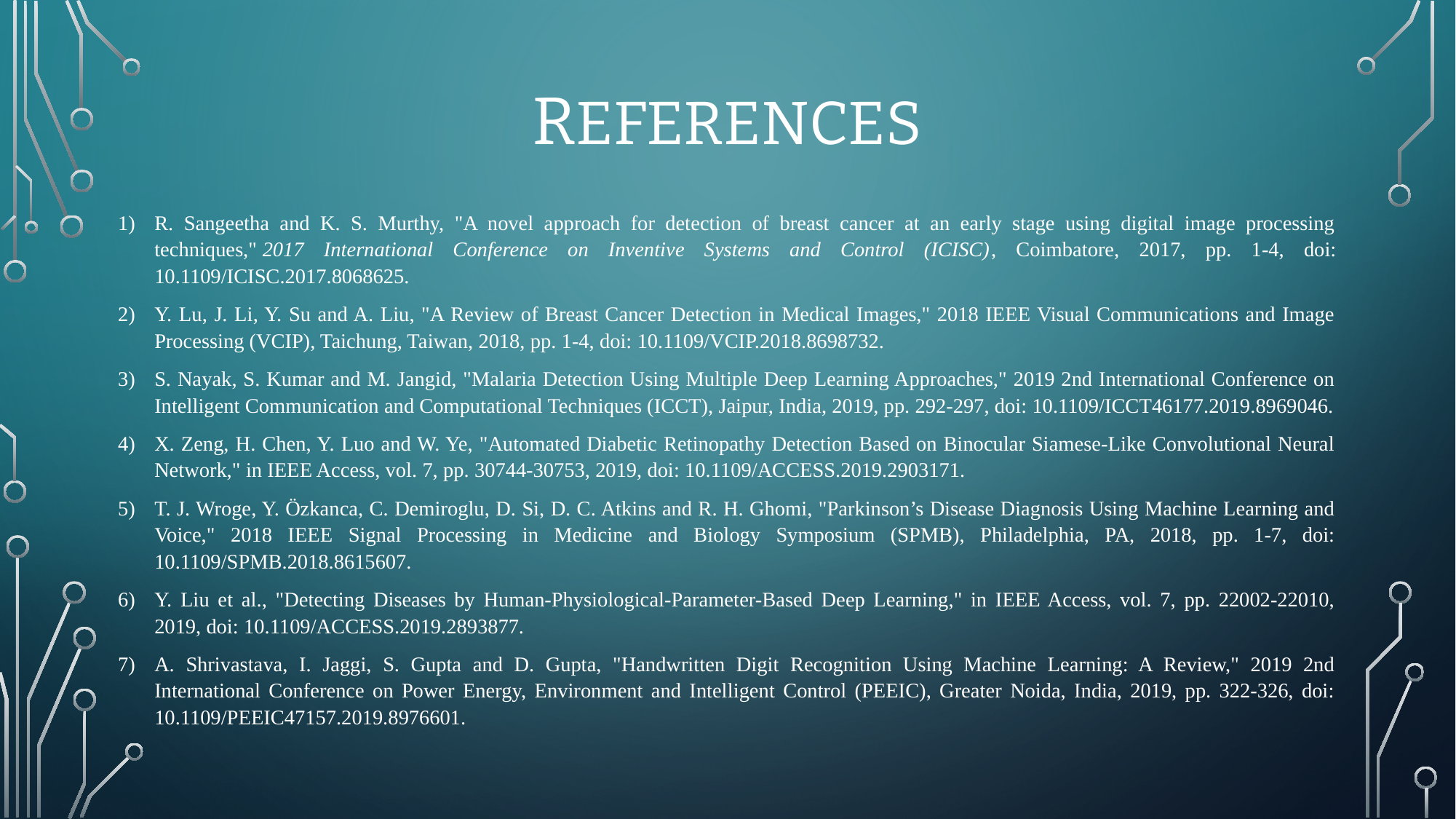

# References
R. Sangeetha and K. S. Murthy, "A novel approach for detection of breast cancer at an early stage using digital image processing techniques," 2017 International Conference on Inventive Systems and Control (ICISC), Coimbatore, 2017, pp. 1-4, doi: 10.1109/ICISC.2017.8068625.
Y. Lu, J. Li, Y. Su and A. Liu, "A Review of Breast Cancer Detection in Medical Images," 2018 IEEE Visual Communications and Image Processing (VCIP), Taichung, Taiwan, 2018, pp. 1-4, doi: 10.1109/VCIP.2018.8698732.
S. Nayak, S. Kumar and M. Jangid, "Malaria Detection Using Multiple Deep Learning Approaches," 2019 2nd International Conference on Intelligent Communication and Computational Techniques (ICCT), Jaipur, India, 2019, pp. 292-297, doi: 10.1109/ICCT46177.2019.8969046.
X. Zeng, H. Chen, Y. Luo and W. Ye, "Automated Diabetic Retinopathy Detection Based on Binocular Siamese-Like Convolutional Neural Network," in IEEE Access, vol. 7, pp. 30744-30753, 2019, doi: 10.1109/ACCESS.2019.2903171.
T. J. Wroge, Y. Özkanca, C. Demiroglu, D. Si, D. C. Atkins and R. H. Ghomi, "Parkinson’s Disease Diagnosis Using Machine Learning and Voice," 2018 IEEE Signal Processing in Medicine and Biology Symposium (SPMB), Philadelphia, PA, 2018, pp. 1-7, doi: 10.1109/SPMB.2018.8615607.
Y. Liu et al., "Detecting Diseases by Human-Physiological-Parameter-Based Deep Learning," in IEEE Access, vol. 7, pp. 22002-22010, 2019, doi: 10.1109/ACCESS.2019.2893877.
A. Shrivastava, I. Jaggi, S. Gupta and D. Gupta, "Handwritten Digit Recognition Using Machine Learning: A Review," 2019 2nd International Conference on Power Energy, Environment and Intelligent Control (PEEIC), Greater Noida, India, 2019, pp. 322-326, doi: 10.1109/PEEIC47157.2019.8976601.